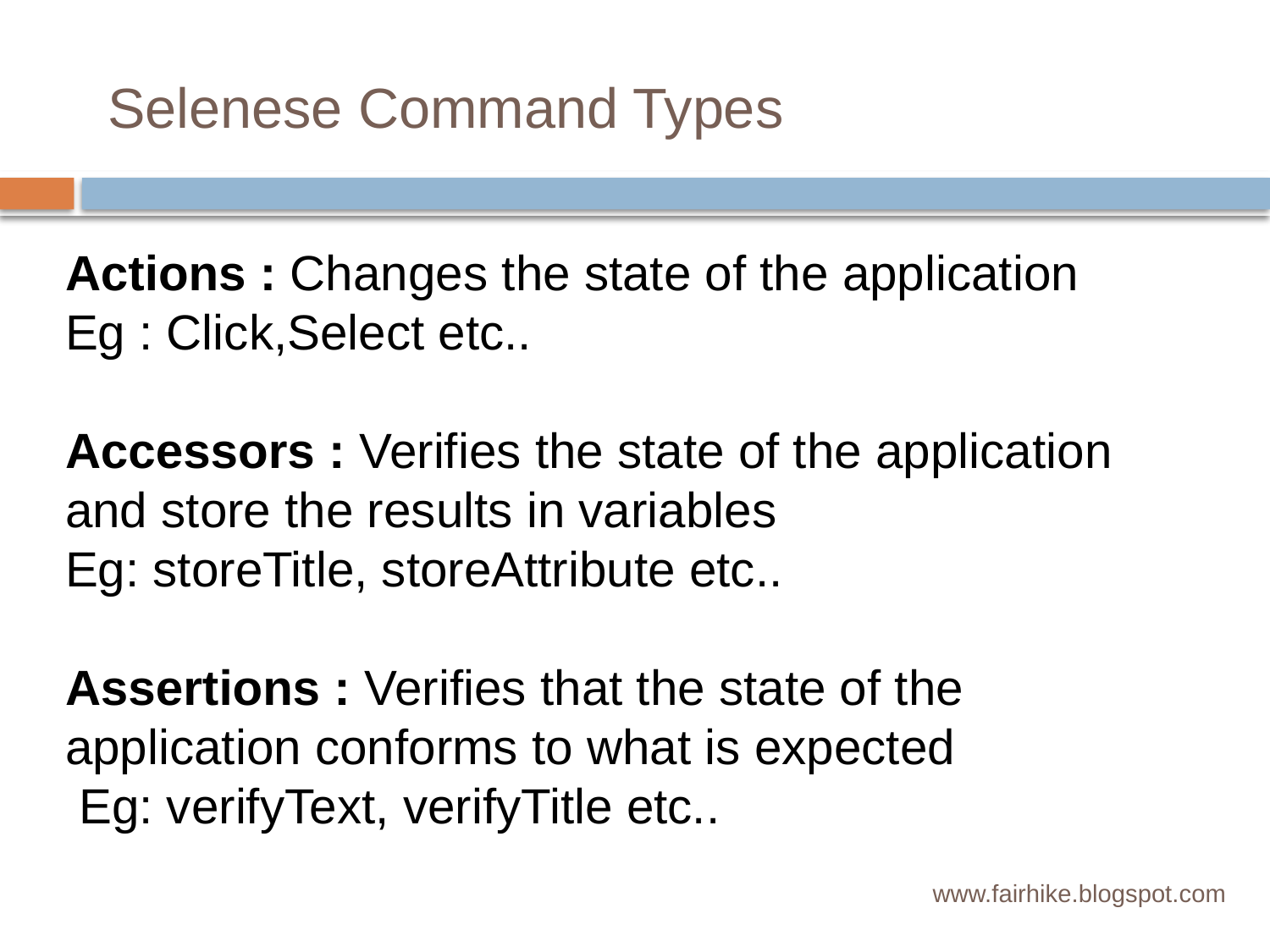

# Selenese Command Types
Actions : Changes the state of the application
Eg : Click,Select etc..

Accessors : Verifies the state of the application and store the results in variables
Eg: storeTitle, storeAttribute etc..

Assertions : Verifies that the state of the application conforms to what is expected
 Eg: verifyText, verifyTitle etc..
www.fairhike.blogspot.com